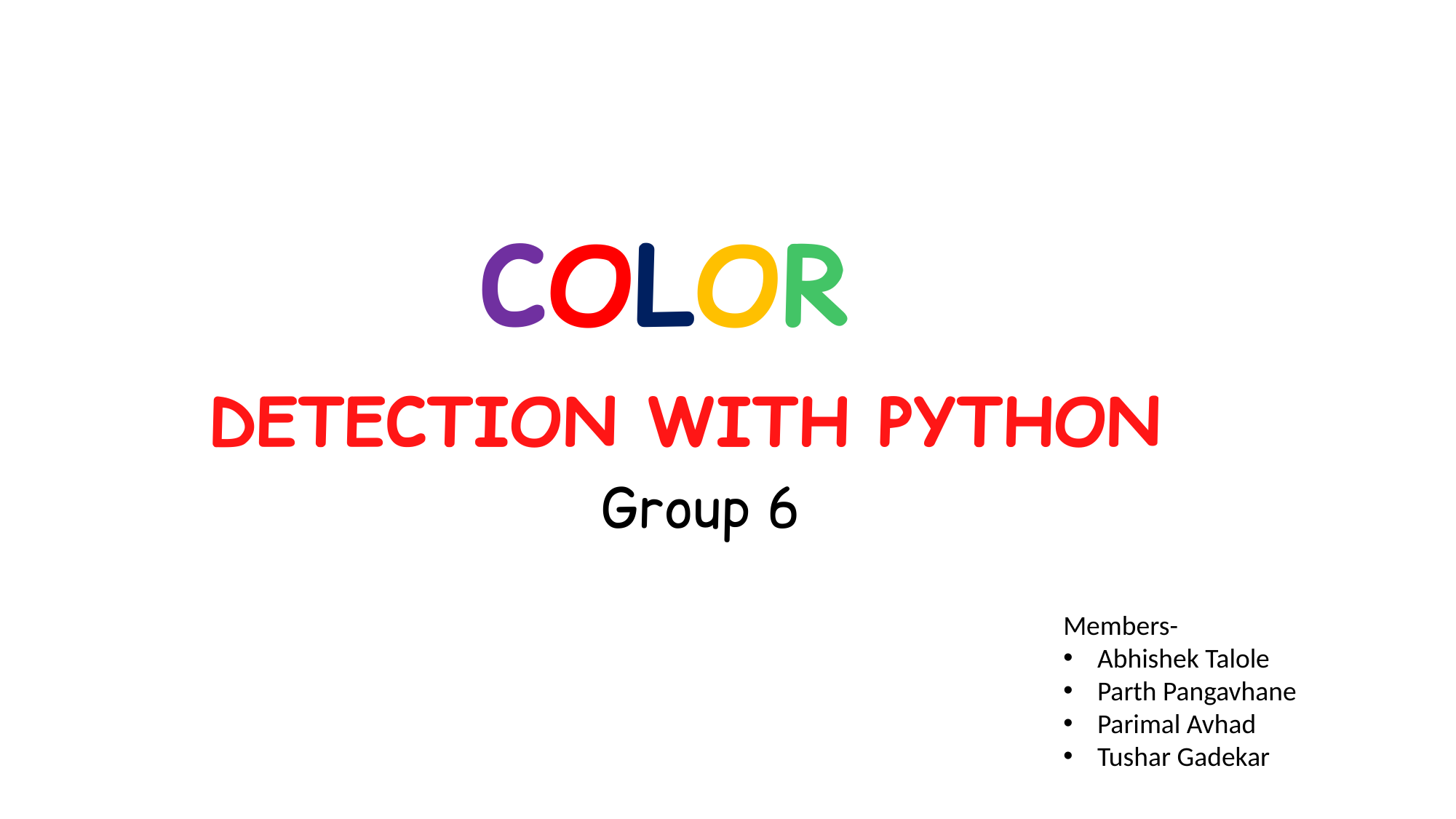

COLOR
DETECTION WITH PYTHON
Group 6
Members-
Abhishek Talole
Parth Pangavhane
Parimal Avhad
Tushar Gadekar